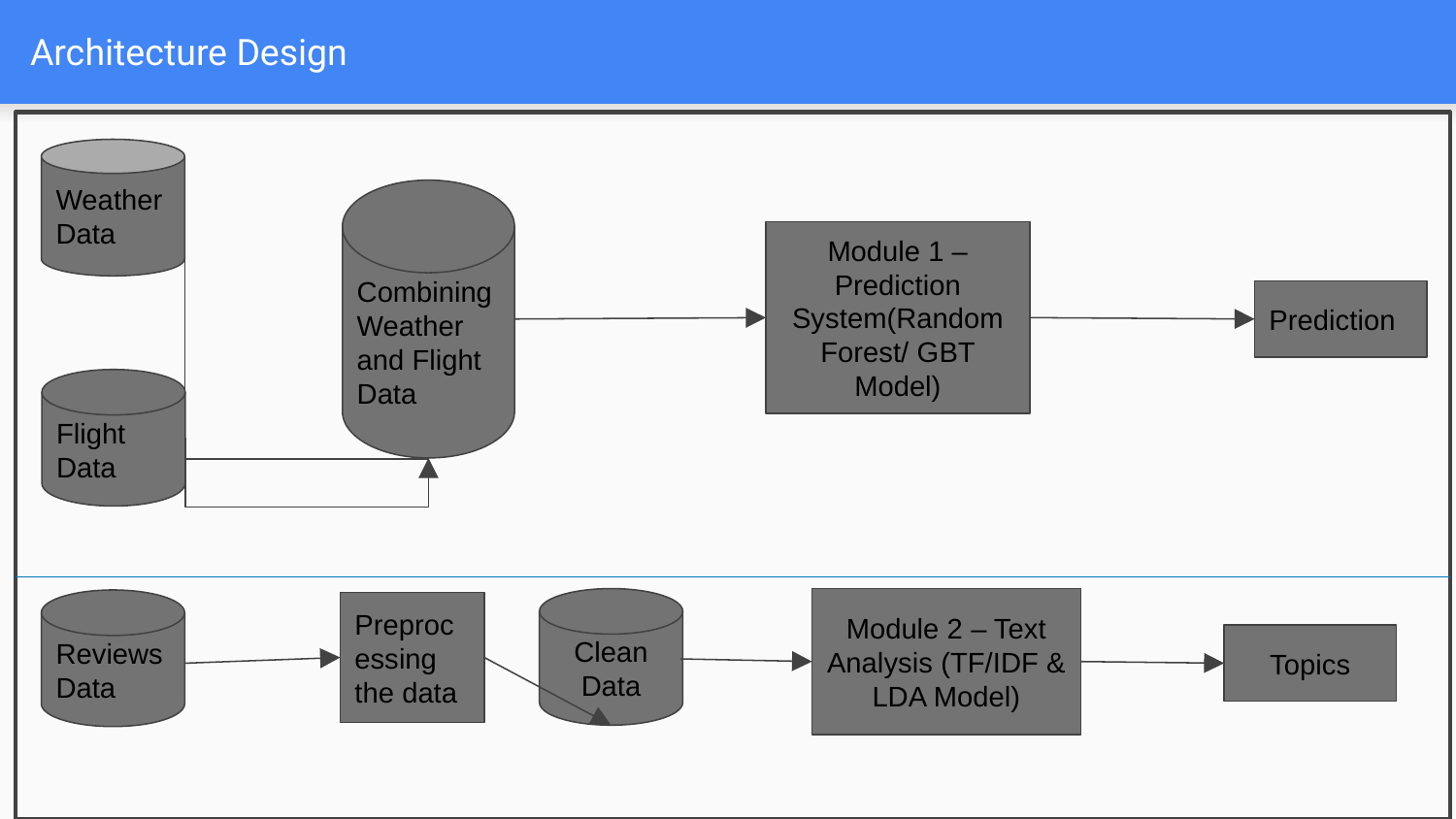

# Architecture Design

Weather Data
Combining Weather and Flight Data
Module 1 – Prediction System(Random Forest/ GBT Model)
Prediction
Flight Data
Module 2 – Text Analysis (TF/IDF & LDA Model)
Clean Data
ReviewsData
Preprocessing the data
Topics